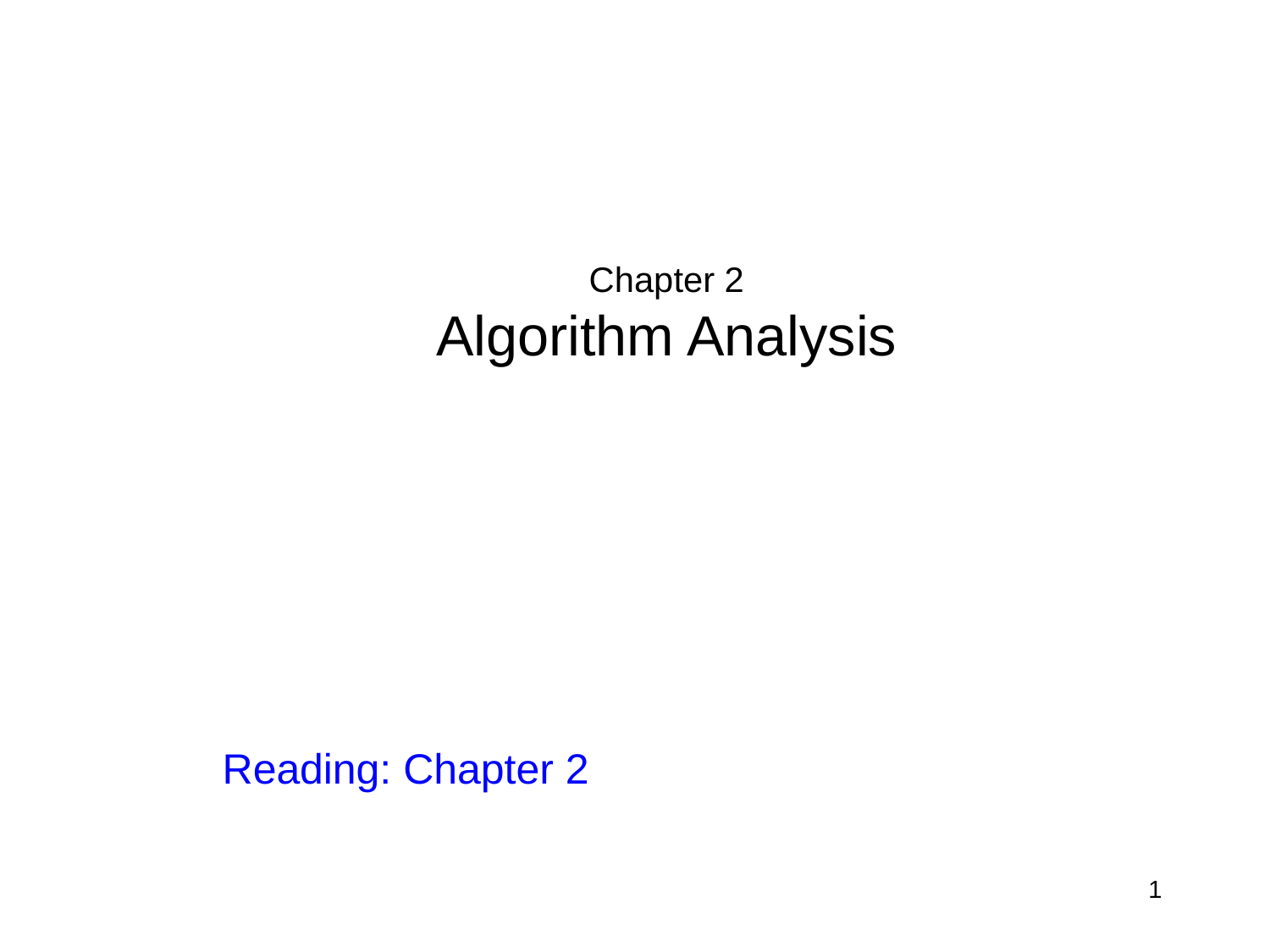

# Chapter 2 Algorithm Analysis
Reading: Chapter 2
1